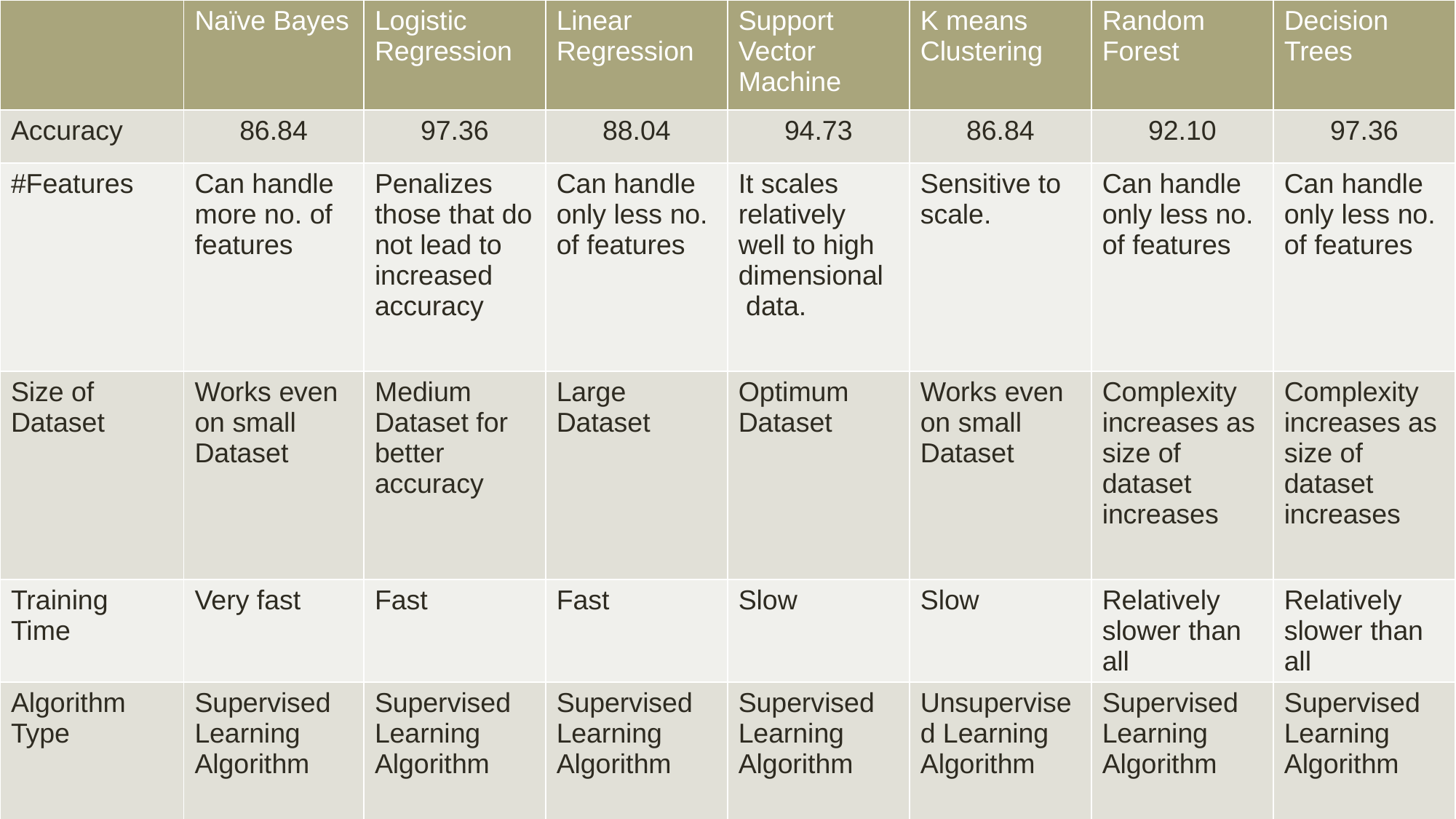

|  | Naïve Bayes | Logistic Regression | Linear Regression | Support Vector Machine | K means Clustering | Random Forest | Decision Trees |
| --- | --- | --- | --- | --- | --- | --- | --- |
| Accuracy | 86.84 | 97.36 | 88.04 | 94.73 | 86.84 | 92.10 | 97.36 |
| #Features | Can handle more no. of features | Penalizes those that do not lead to increased accuracy | Can handle only less no. of features | It scales relatively well to high dimensional data. | Sensitive to scale. | Can handle only less no. of features | Can handle only less no. of features |
| Size of Dataset | Works even on small Dataset | Medium Dataset for better accuracy | Large Dataset | Optimum Dataset | Works even on small Dataset | Complexity increases as size of dataset increases | Complexity increases as size of dataset increases |
| Training Time | Very fast | Fast | Fast | Slow | Slow | Relatively slower than all | Relatively slower than all |
| Algorithm Type | Supervised Learning Algorithm | Supervised Learning Algorithm | Supervised Learning Algorithm | Supervised Learning Algorithm | Unsupervised Learning Algorithm | Supervised Learning Algorithm | Supervised Learning Algorithm |
#